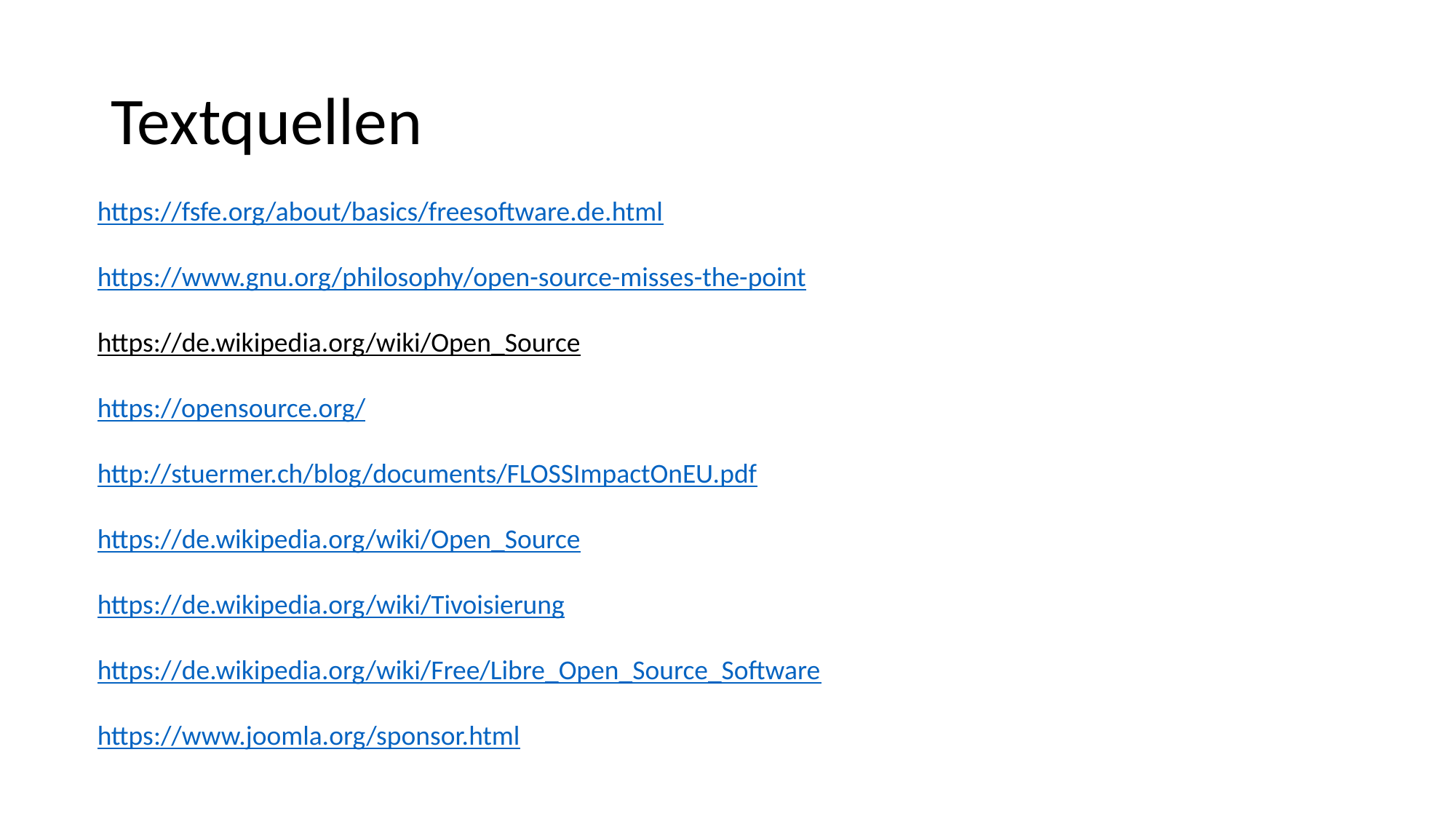

# Textquellen
https://fsfe.org/about/basics/freesoftware.de.html

https://www.gnu.org/philosophy/open-source-misses-the-point

https://de.wikipedia.org/wiki/Open_Source​

https://opensource.org/
​
http://stuermer.ch/blog/documents/FLOSSImpactOnEU.pdf

https://de.wikipedia.org/wiki/Open_Source

https://de.wikipedia.org/wiki/Tivoisierung

https://de.wikipedia.org/wiki/Free/Libre_Open_Source_Software

https://www.joomla.org/sponsor.html